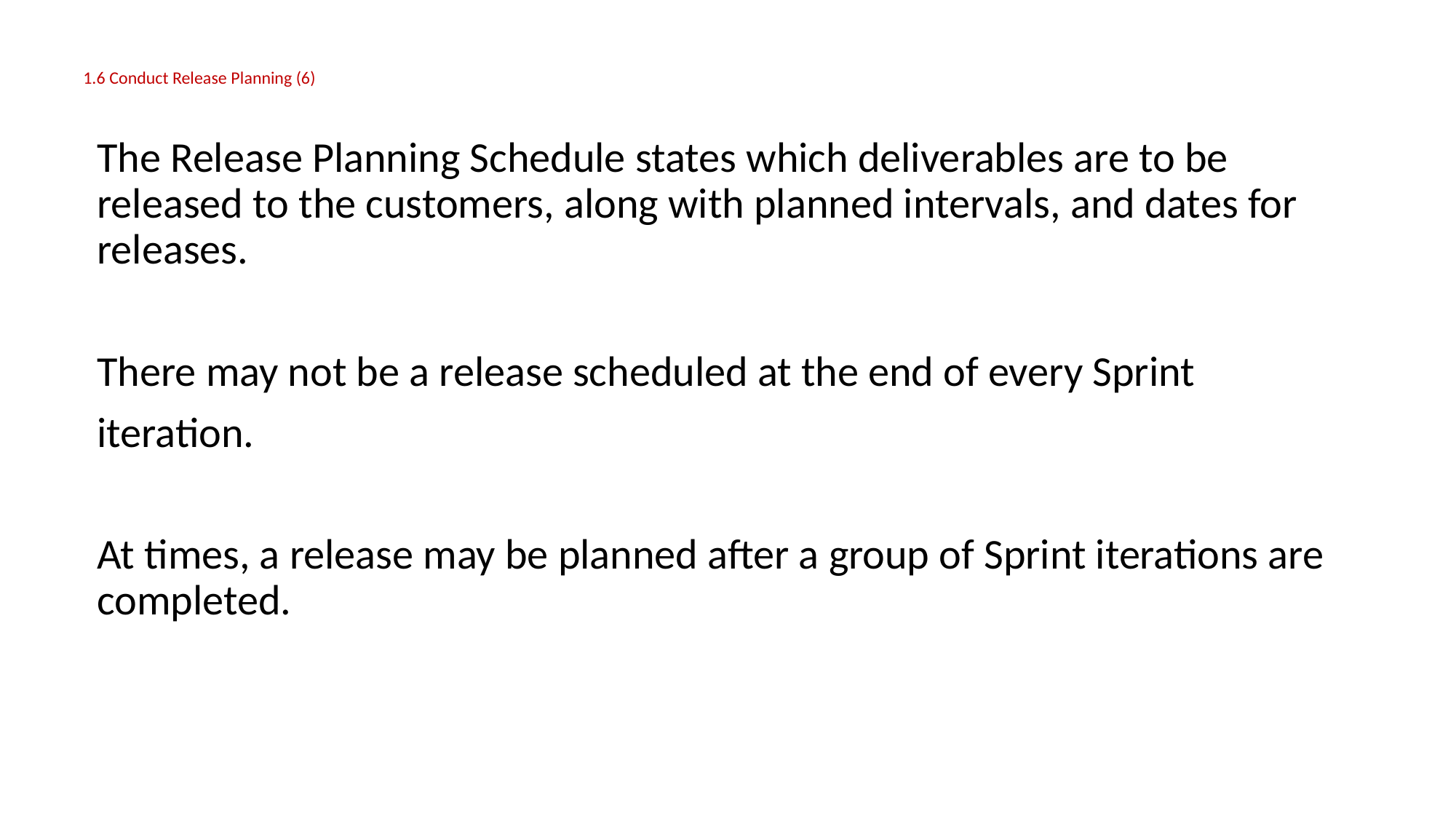

# 1.6 Conduct Release Planning (6)
The Release Planning Schedule states which deliverables are to be released to the customers, along with planned intervals, and dates for releases.

There may not be a release scheduled at the end of every Sprint
iteration.

At times, a release may be planned after a group of Sprint iterations are completed.